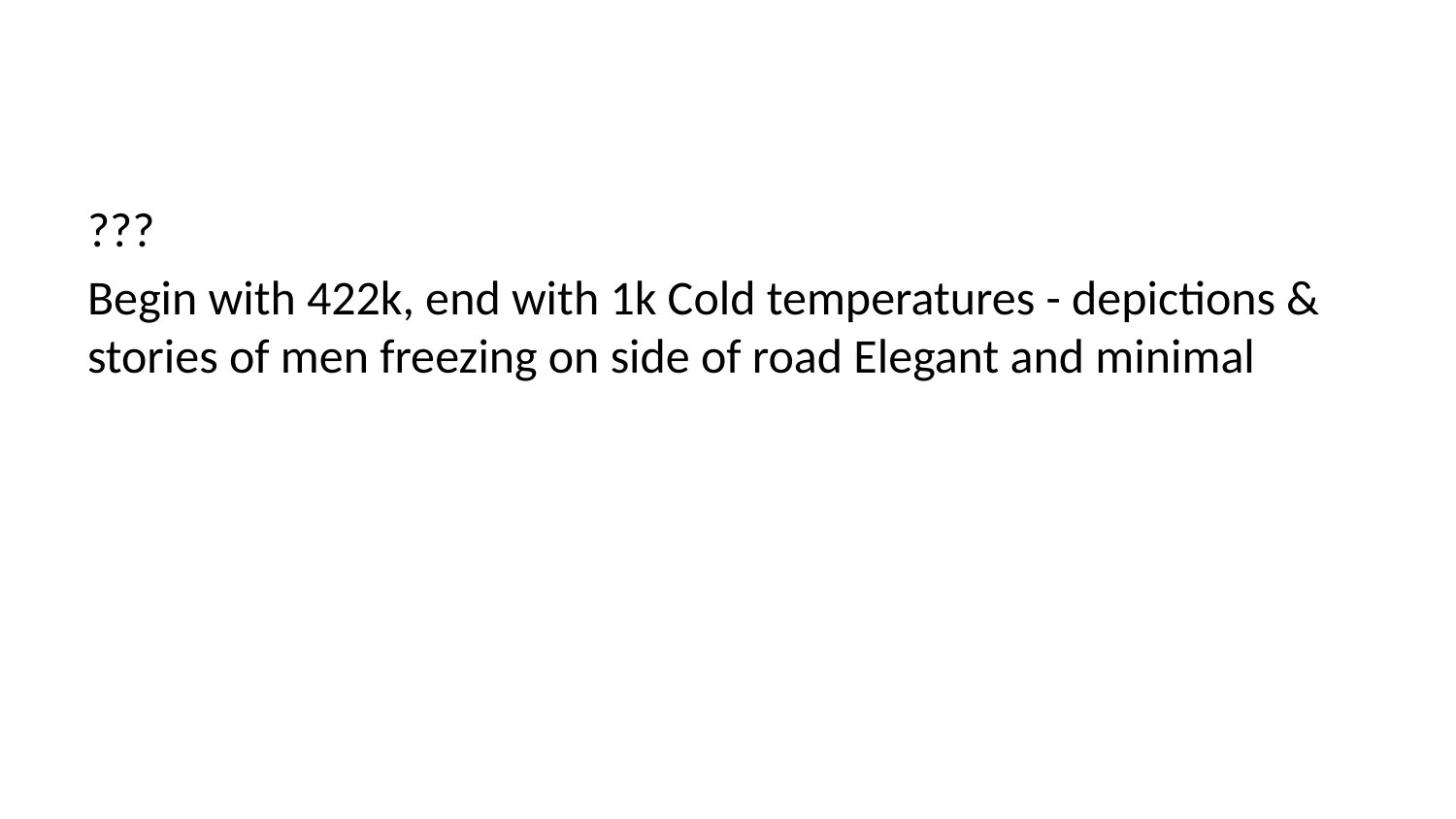

???
Begin with 422k, end with 1k Cold temperatures - depictions & stories of men freezing on side of road Elegant and minimal